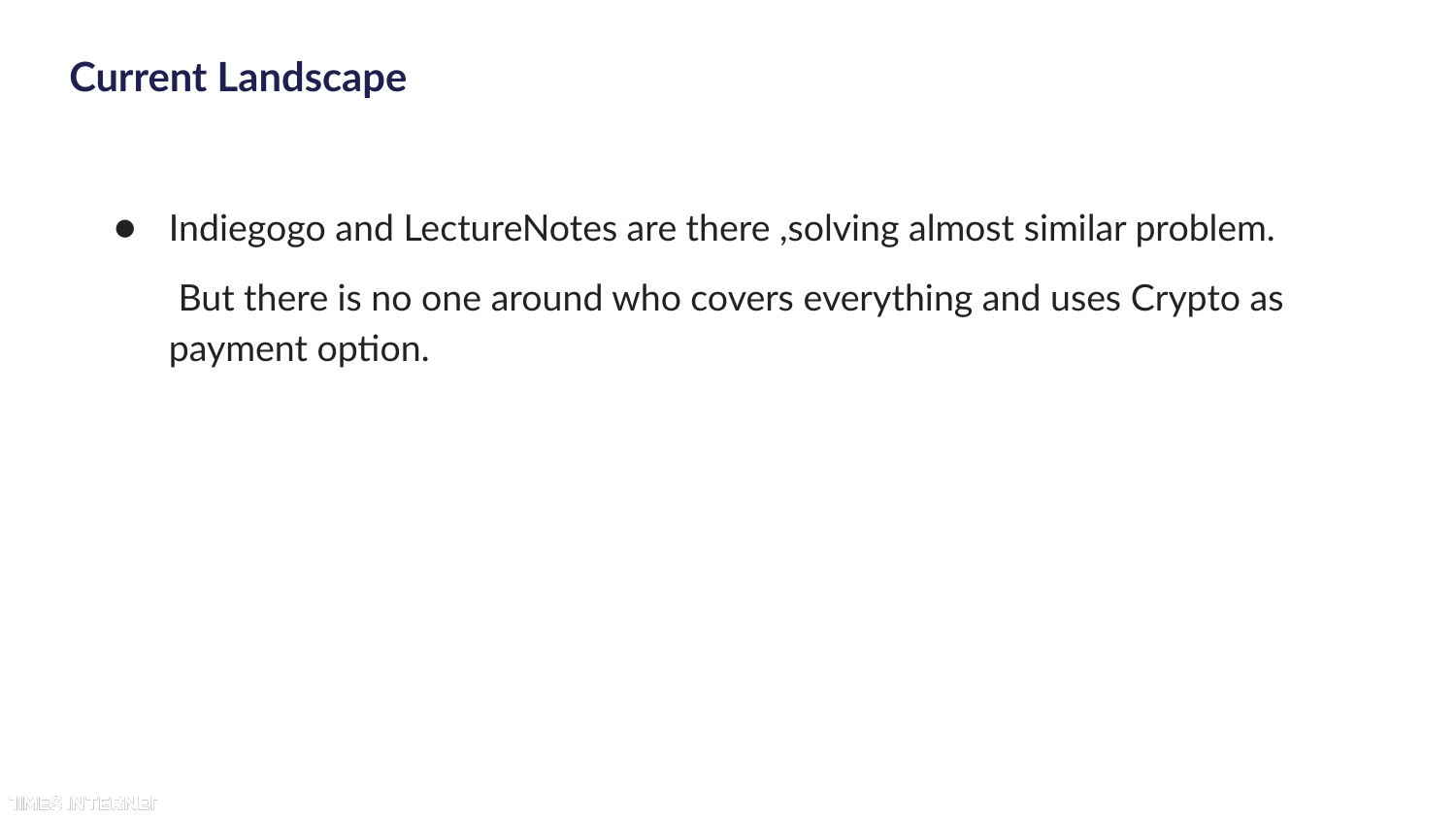

# Current Landscape
Indiegogo and LectureNotes are there ,solving almost similar problem.
 But there is no one around who covers everything and uses Crypto as    payment option.